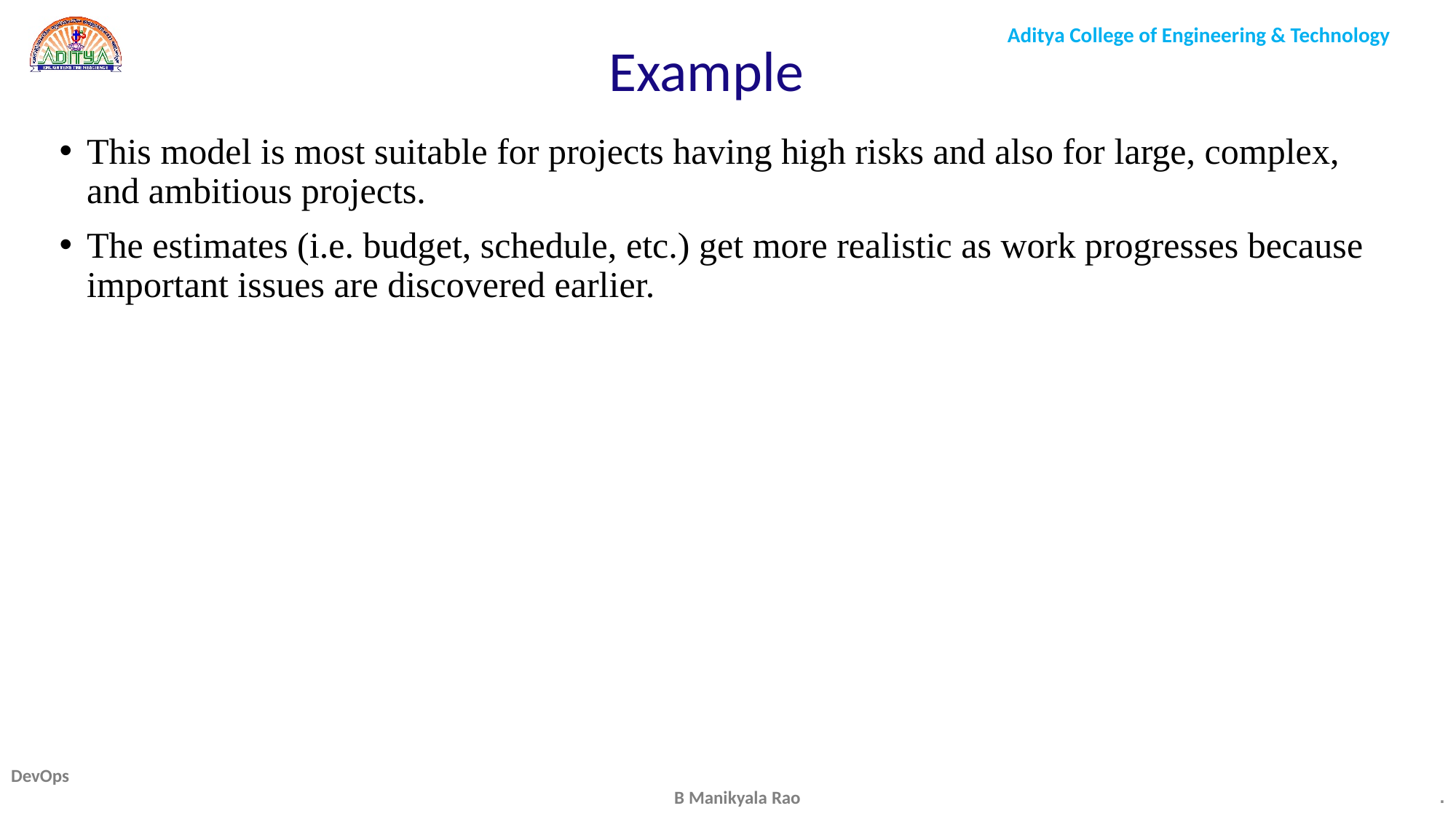

# Example
This model is most suitable for projects having high risks and also for large, complex, and ambitious projects.
The estimates (i.e. budget, schedule, etc.) get more realistic as work progresses because important issues are discovered earlier.

.